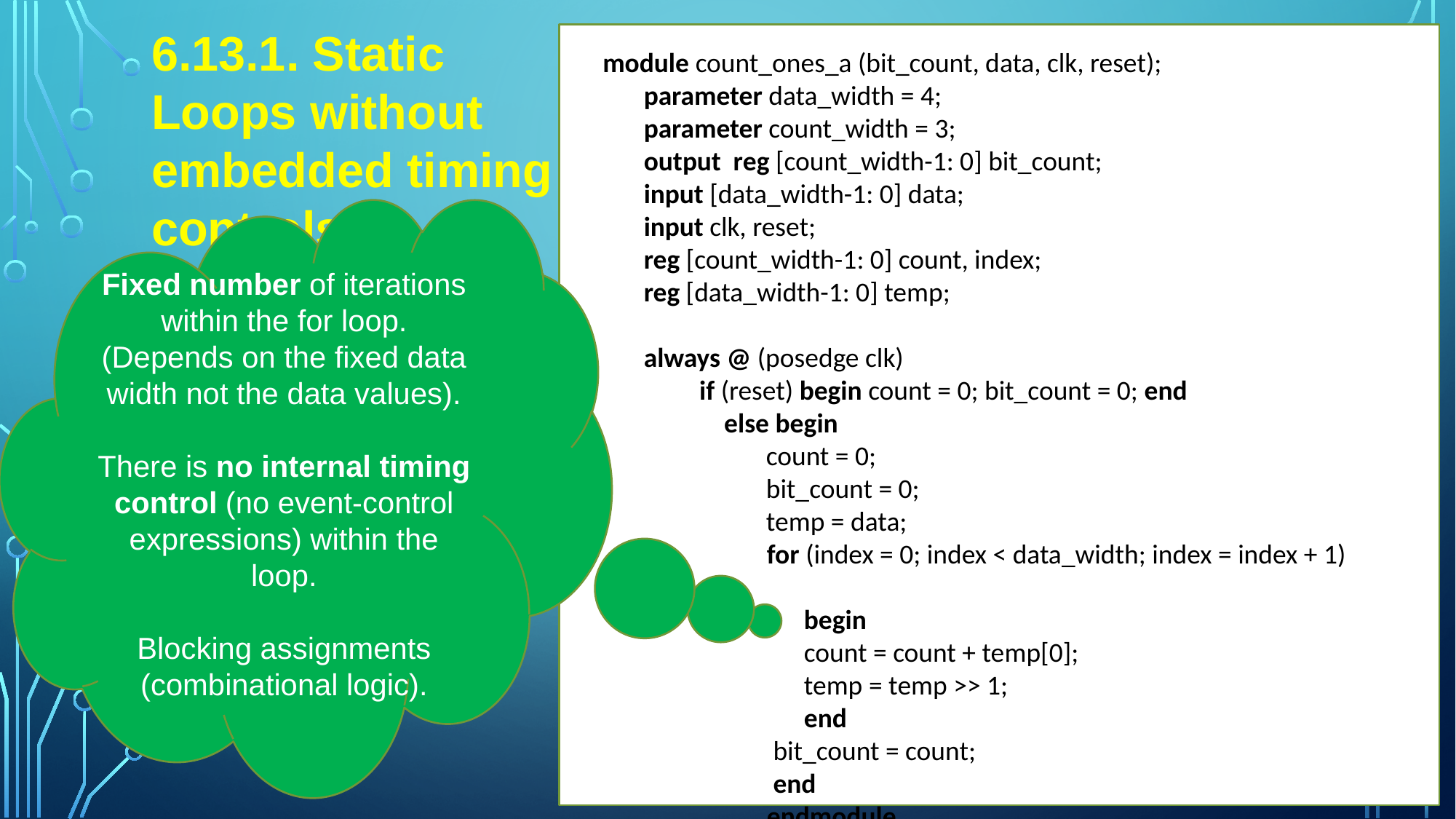

6.13.1. Static Loops without embedded timing controls

module count_ones_a (bit_count, data, clk, reset);
parameter data_width = 4;
parameter count_width = 3;
output  reg [count_width-1: 0] bit_count;
input [data_width-1: 0] data;
input clk, reset;
reg [count_width-1: 0] count, index;
reg [data_width-1: 0] temp;

always @ (posedge clk)
         if (reset) begin count = 0; bit_count = 0; end
             else begin
 count = 0;
 bit_count = 0;
 temp = data;
for (index = 0; index < data_width; index = index + 1)
      begin
      count = count + temp[0];
      temp = temp >> 1;
      end
 bit_count = count;
 end
endmodule
Fixed number of iterations within the for loop. (Depends on the fixed data width not the data values).

There is no internal timing control (no event-control expressions) within the loop.

Blocking assignments (combinational logic).